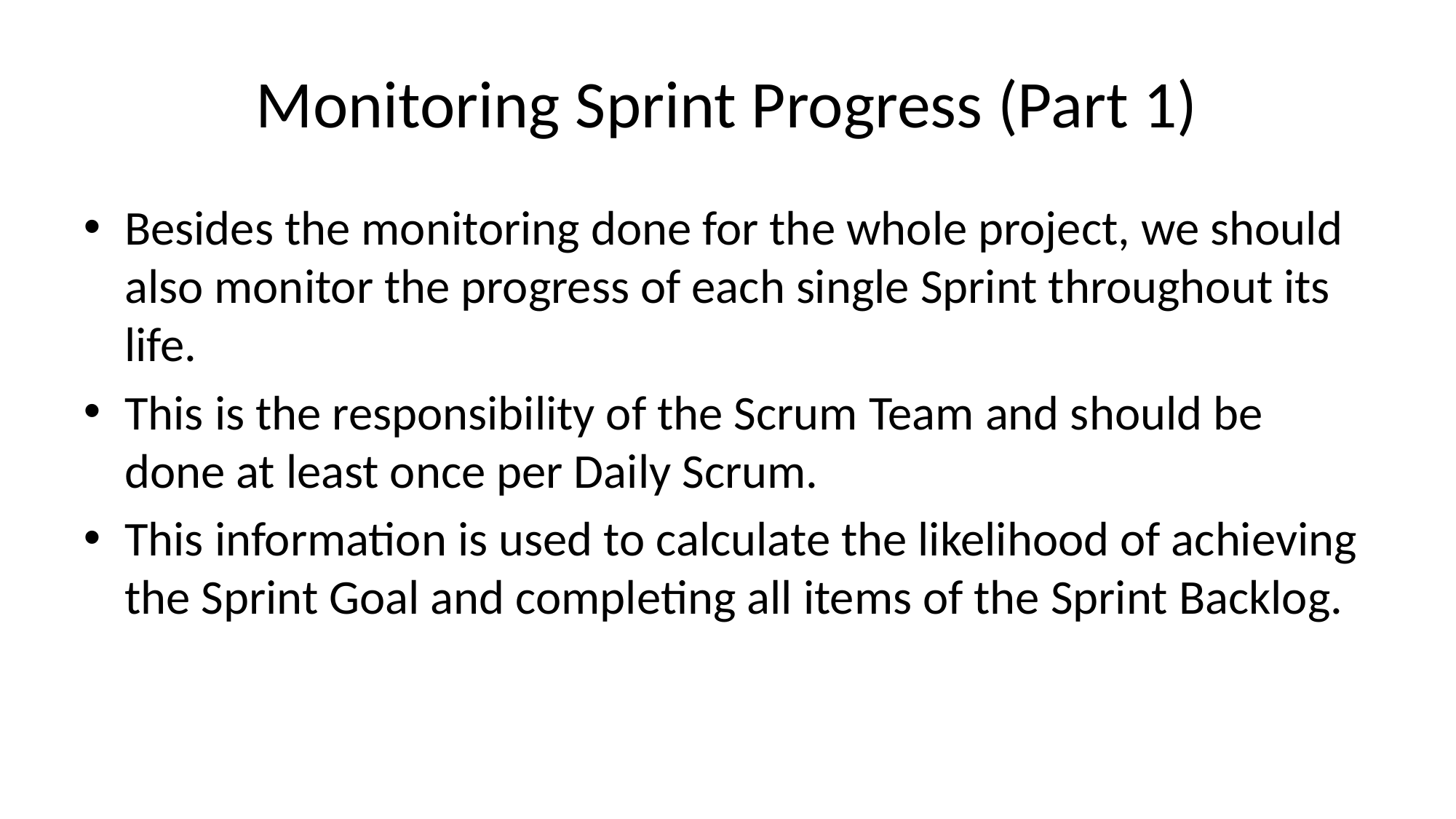

# Monitoring Sprint Progress (Part 1)
Besides the monitoring done for the whole project, we should also monitor the progress of each single Sprint throughout its life.
This is the responsibility of the Scrum Team and should be done at least once per Daily Scrum.
This information is used to calculate the likelihood of achieving the Sprint Goal and completing all items of the Sprint Backlog.